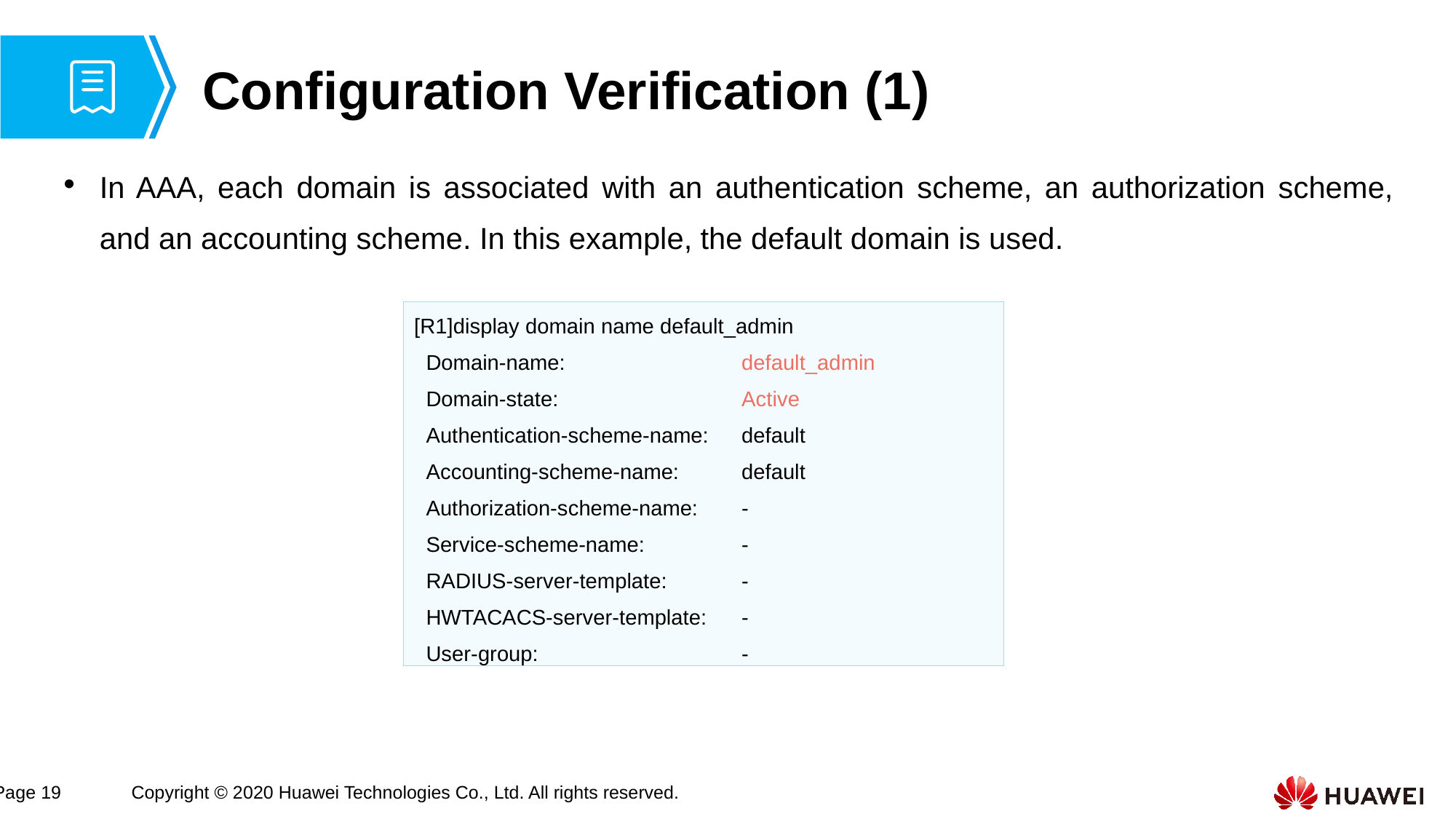

# Configuration Verification (1)
In AAA, each domain is associated with an authentication scheme, an authorization scheme, and an accounting scheme. In this example, the default domain is used.

[R1]display domain name default_admin
  Domain-name: 		default_admin
  Domain-state: 		Active
  Authentication-scheme-name: 	default
  Accounting-scheme-name: 	default
  Authorization-scheme-name: 	-
  Service-scheme-name: 	-
  RADIUS-server-template: 	-
  HWTACACS-server-template: 	-
  User-group: 		-